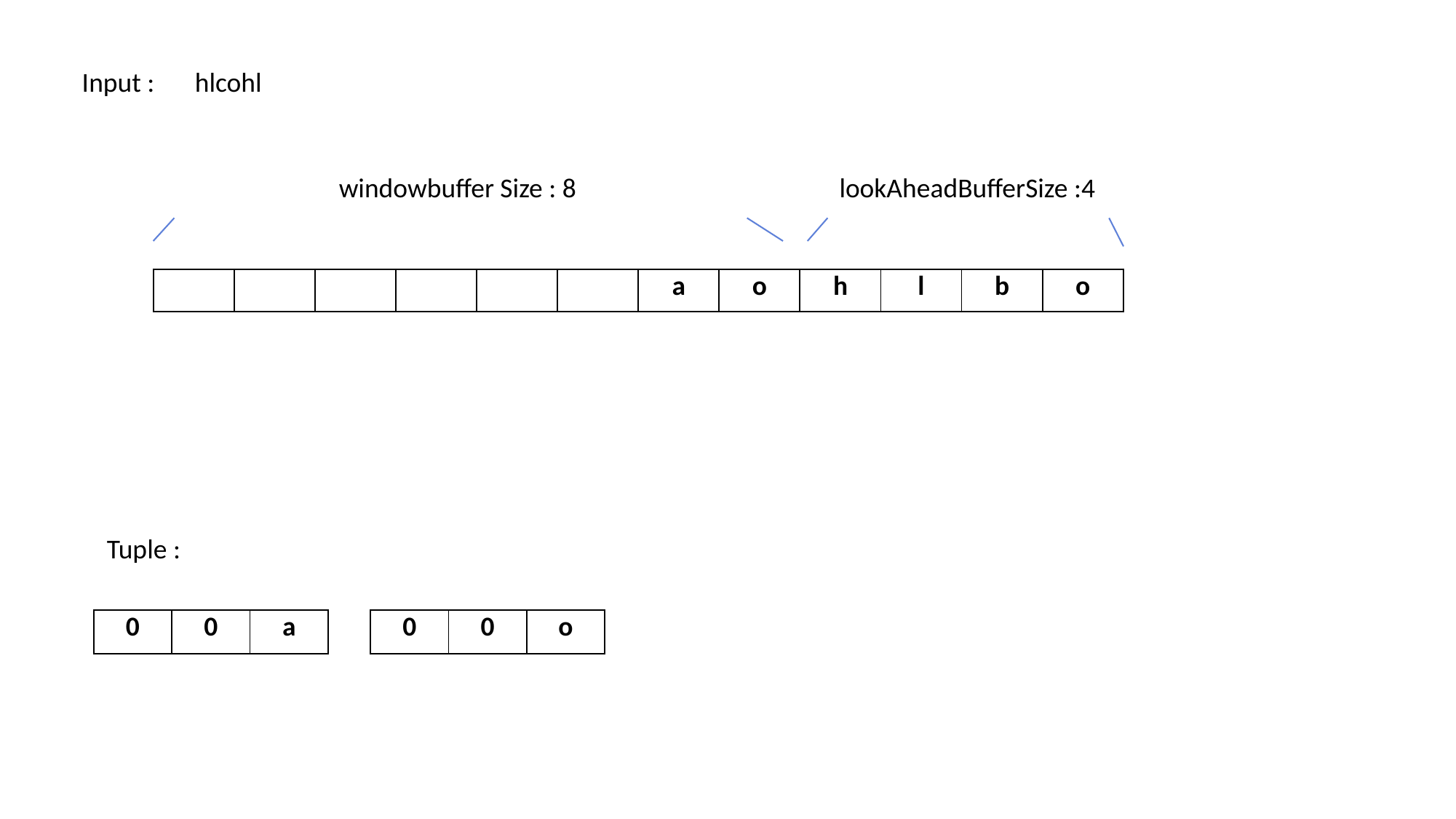

Input :　hlcohl
lookAheadBufferSize :4
windowbuffer Size : 8
|  |  |  |  |  |  | a | o | h | l | b | o |
| --- | --- | --- | --- | --- | --- | --- | --- | --- | --- | --- | --- |
Tuple :
| 0 | 0 | a |
| --- | --- | --- |
| 0 | 0 | o |
| --- | --- | --- |